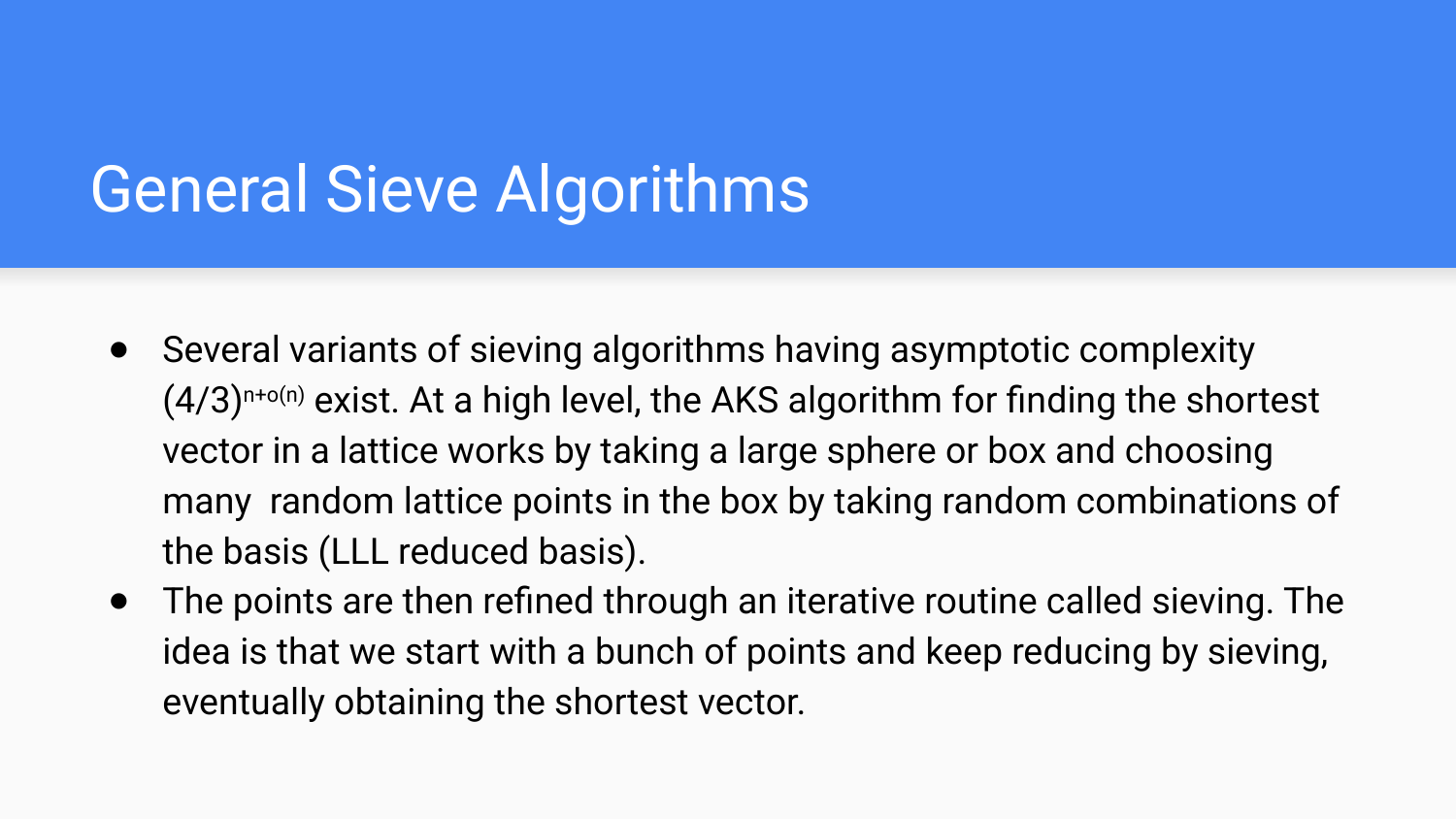

# General Sieve Algorithms
Several variants of sieving algorithms having asymptotic complexity (4/3)n+o(n) exist. At a high level, the AKS algorithm for finding the shortest vector in a lattice works by taking a large sphere or box and choosing many  random lattice points in the box by taking random combinations of the basis (LLL reduced basis).
The points are then refined through an iterative routine called sieving. The idea is that we start with a bunch of points and keep reducing by sieving, eventually obtaining the shortest vector.